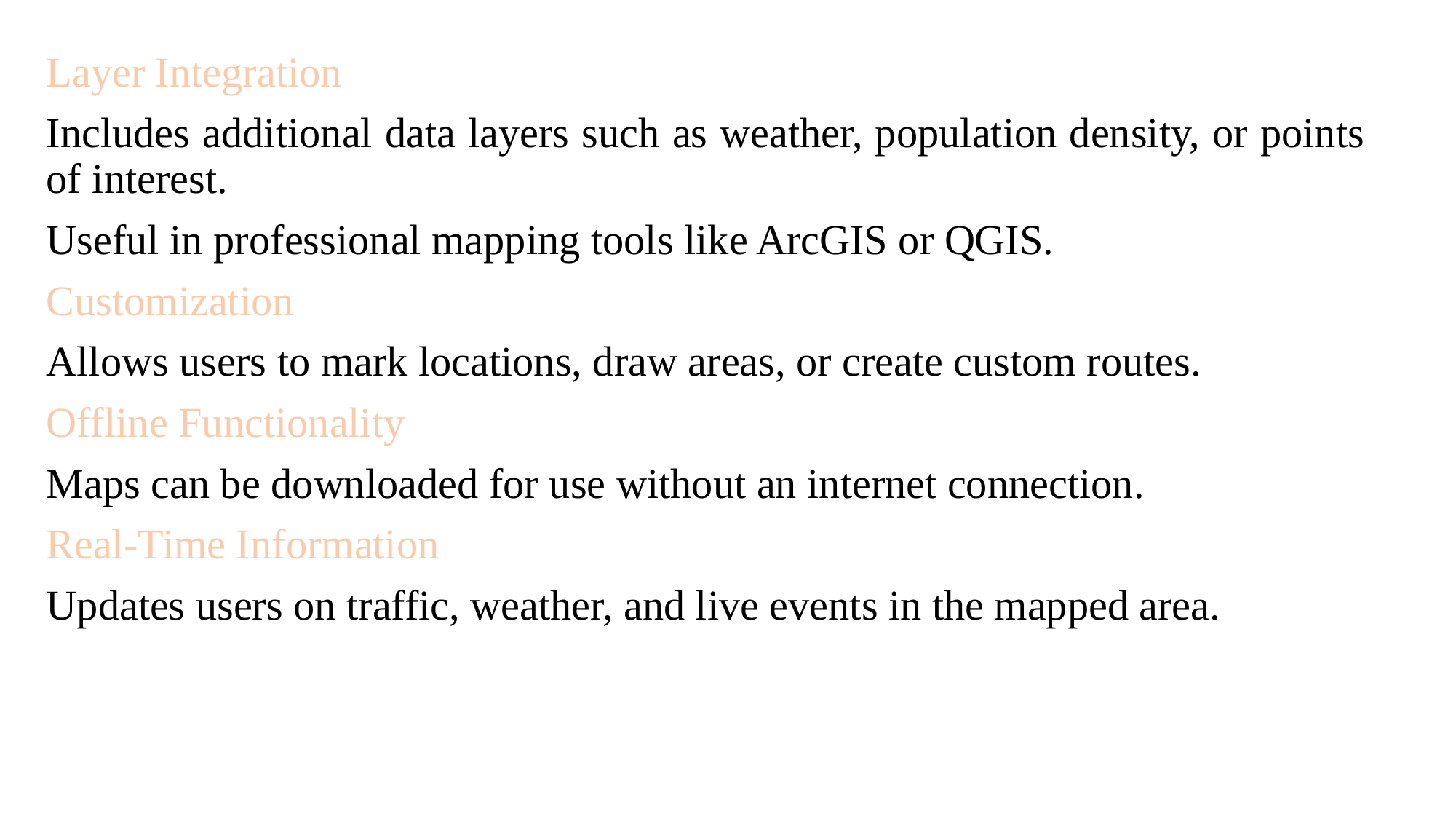

Layer Integration
Includes additional data layers such as weather, population density, or points of interest.
Useful in professional mapping tools like ArcGIS or QGIS.
Customization
Allows users to mark locations, draw areas, or create custom routes.
Offline Functionality
Maps can be downloaded for use without an internet connection.
Real-Time Information
Updates users on traffic, weather, and live events in the mapped area.